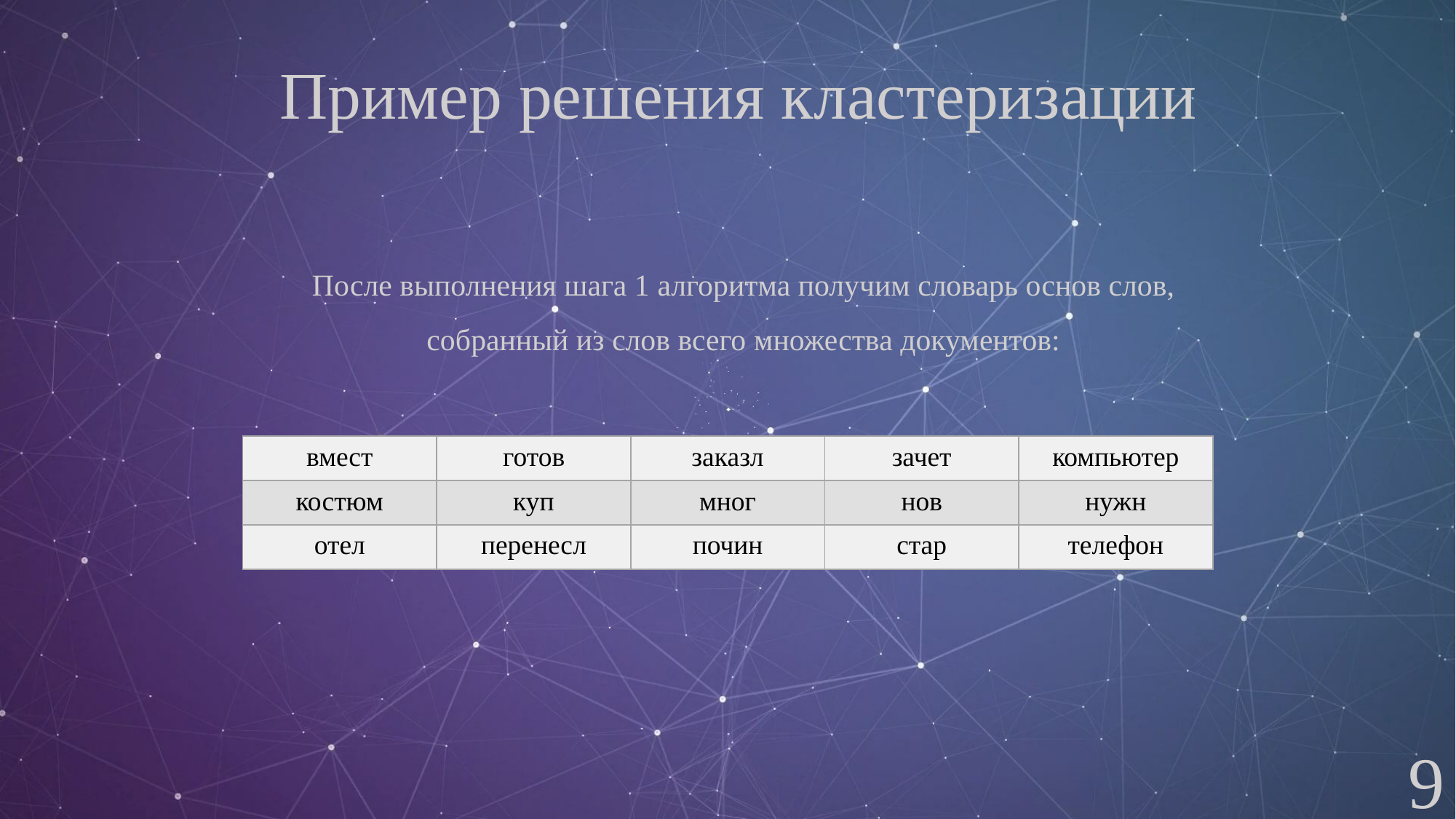

Пример решения кластеризации
После выполнения шага 1 алгоритма получим словарь основ слов, собранный из слов всего множества документов:
| вмест | готов | заказл | зачет | компьютер |
| --- | --- | --- | --- | --- |
| костюм | куп | мног | нов | нужн |
| отел | перенесл | почин | стар | телефон |
9